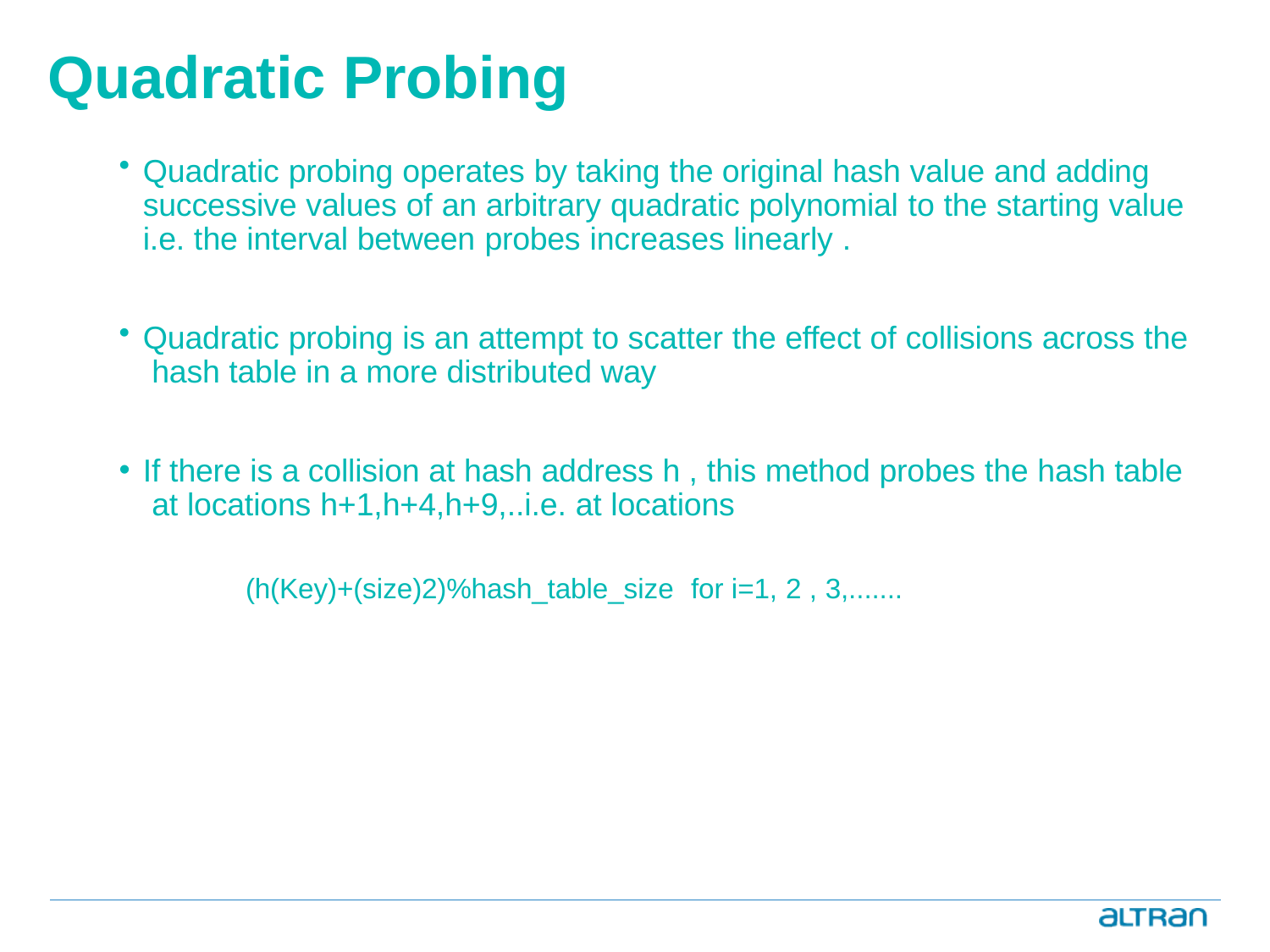

# Quadratic Probing
Quadratic probing operates by taking the original hash value and adding  successive values of an arbitrary quadratic polynomial to the starting value
i.e. the interval between probes increases linearly .

Quadratic probing is an attempt to scatter the effect of collisions across the  hash table in a more distributed way

If there is a collision at hash address h , this method probes the hash table  at locations h+1,h+4,h+9,..i.e. at locations

(h(Key)+(size)2)%hash_table_size for i=1, 2 , 3,.......